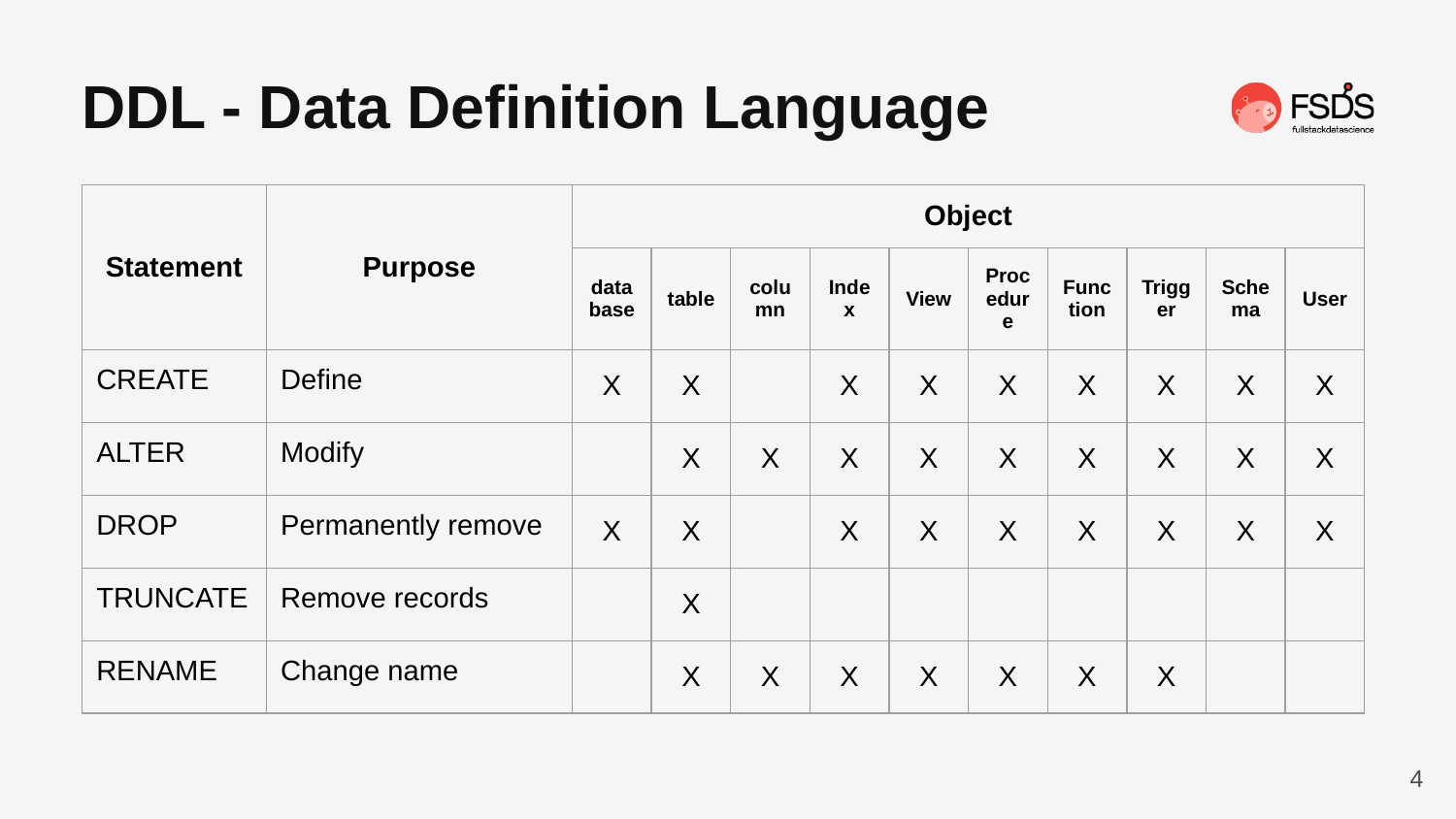

DDL - Data Definition Language

| Statement | Purpose | Object |  |  |  |  |  |  |  |  |  |
| --- | --- | --- | --- | --- | --- | --- | --- | --- | --- | --- | --- |
|  |  | database | table | column | Index | View | Procedure | Function | Trigger | Schema | User |
| CREATE | Define | X | X |  | X | X | X | X | X | X | X |
| ALTER | Modify |  | X | X | X | X | X | X | X | X | X |
| DROP | Permanently remove | X | X |  | X | X | X | X | X | X | X |
| TRUNCATE | Remove records |  | X |  |  |  |  |  |  |  |  |
| RENAME | Change name |  | X | X | X | X | X | X | X |  |  |
4